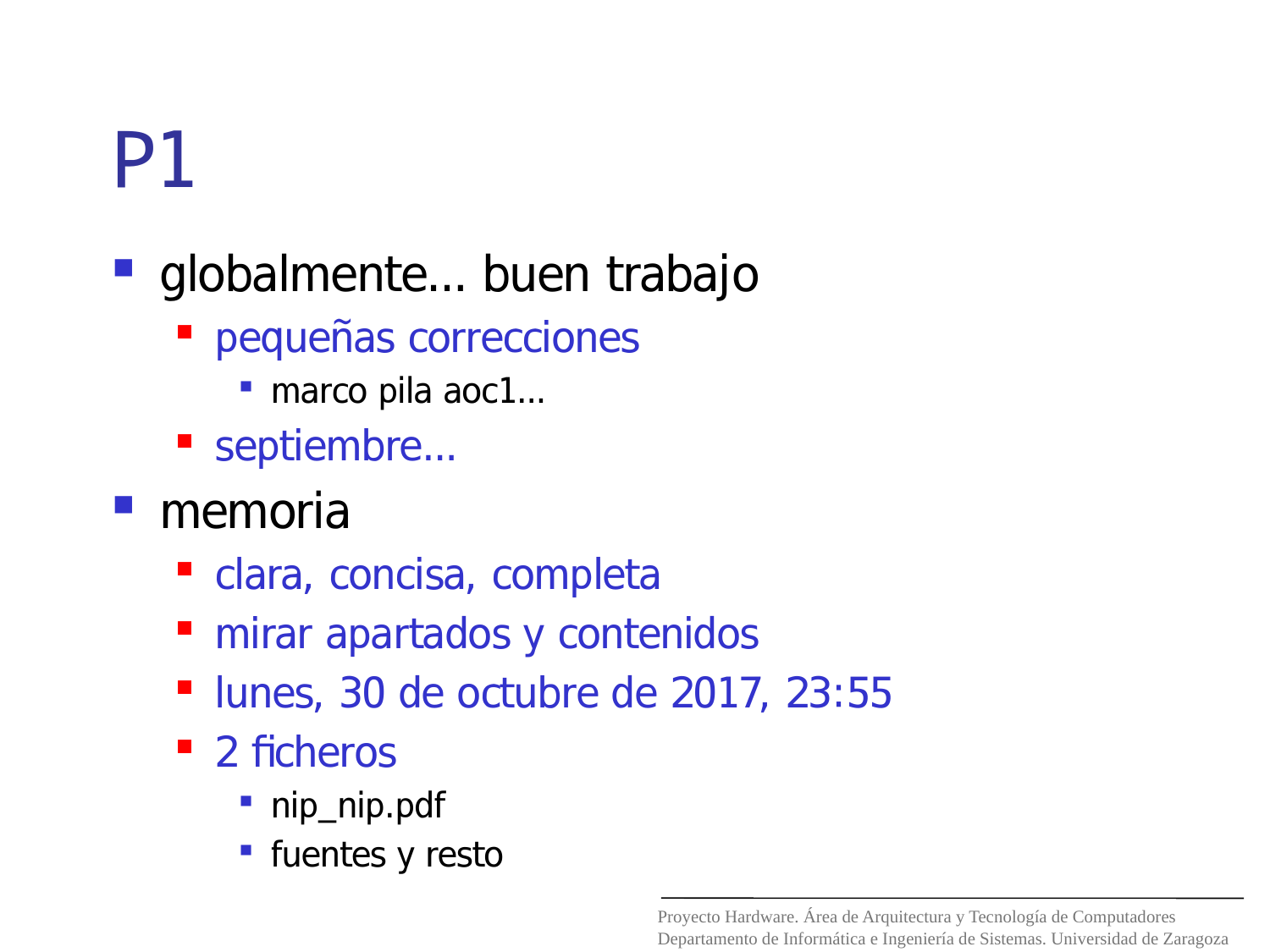

# P1
globalmente… buen trabajo
pequeñas correcciones
marco pila aoc1…
septiembre…
memoria
clara, concisa, completa
mirar apartados y contenidos
lunes, 30 de octubre de 2017, 23:55
2 ficheros
nip_nip.pdf
fuentes y resto